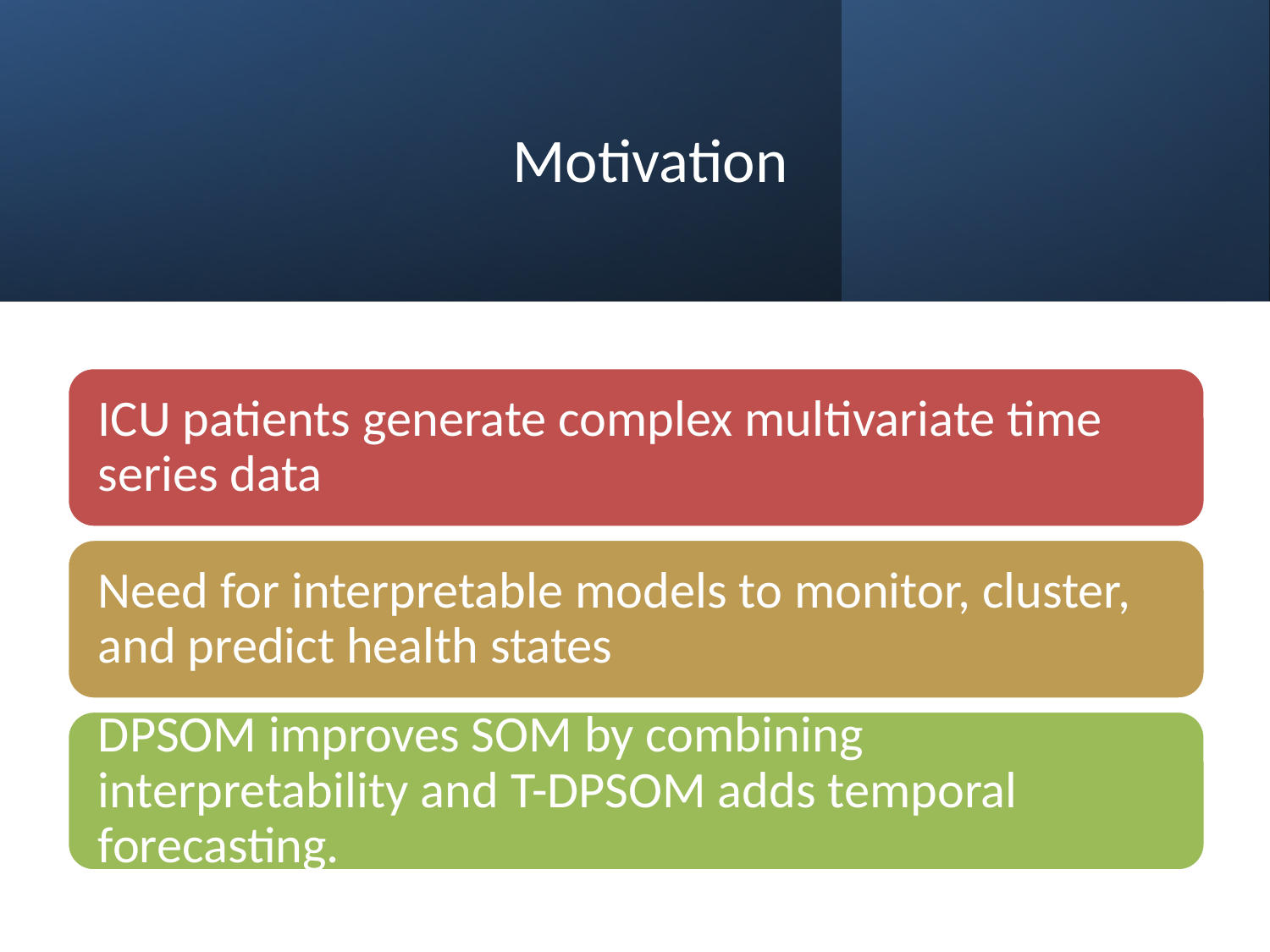

# Motivation
ICU patients generate complex multivariate time series data
Need for interpretable models to monitor, cluster, and predict health states
DPSOM improves SOM by combining interpretability and T-DPSOM adds temporal forecasting.